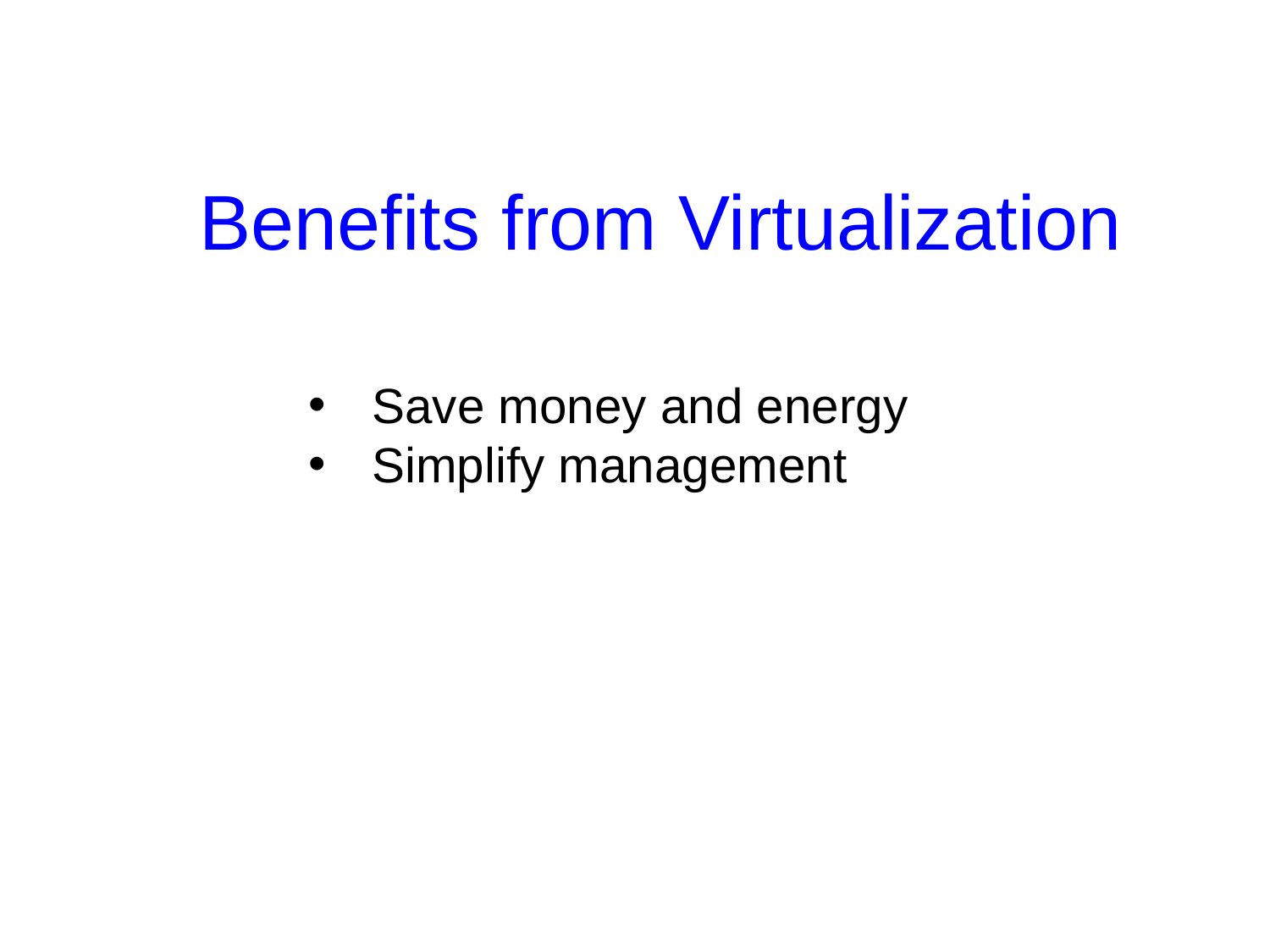

Benefits from Virtualization
Save money and energy
Simplify management